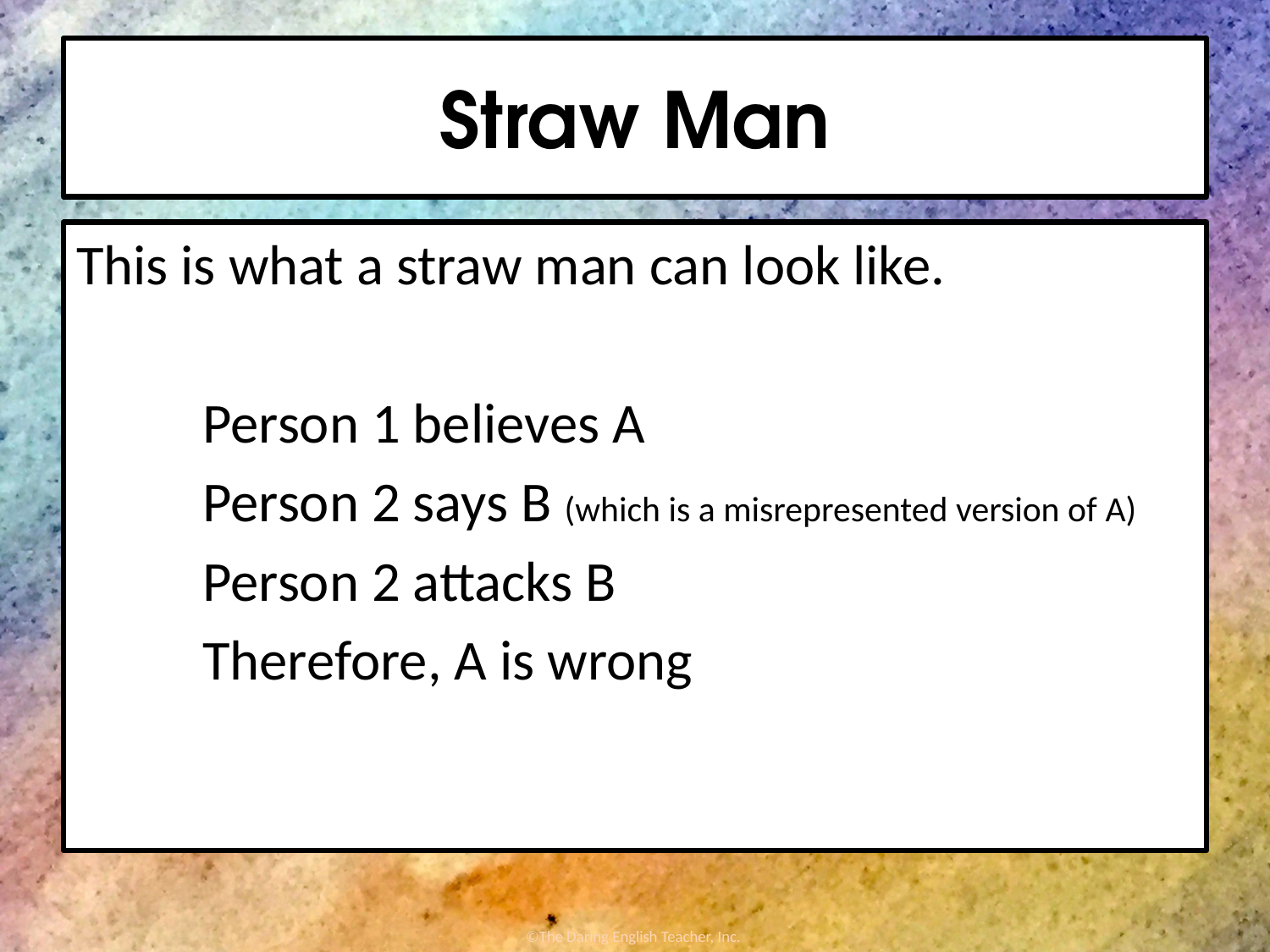

# Straw Man
This is what a straw man can look like.

Person 1 believes A
Person 2 says B (which is a misrepresented version of A)
Person 2 attacks B
Therefore, A is wrong